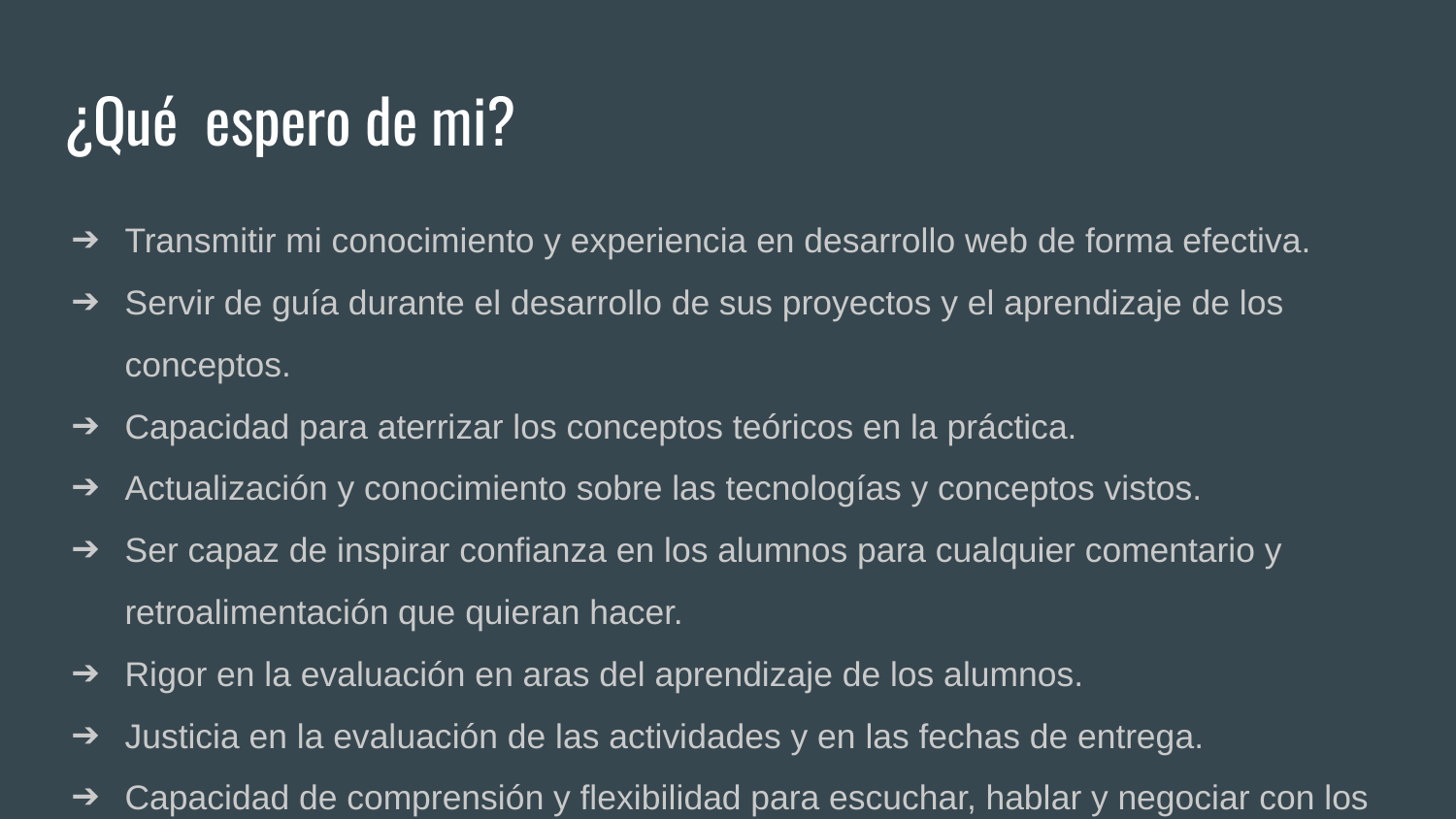

# ¿Qué  espero de mi?
Transmitir mi conocimiento y experiencia en desarrollo web de forma efectiva.
Servir de guía durante el desarrollo de sus proyectos y el aprendizaje de los conceptos.
Capacidad para aterrizar los conceptos teóricos en la práctica.
Actualización y conocimiento sobre las tecnologías y conceptos vistos.
Ser capaz de inspirar confianza en los alumnos para cualquier comentario y retroalimentación que quieran hacer.
Rigor en la evaluación en aras del aprendizaje de los alumnos.
Justicia en la evaluación de las actividades y en las fechas de entrega.
Capacidad de comprensión y flexibilidad para escuchar, hablar y negociar con los alumnos.